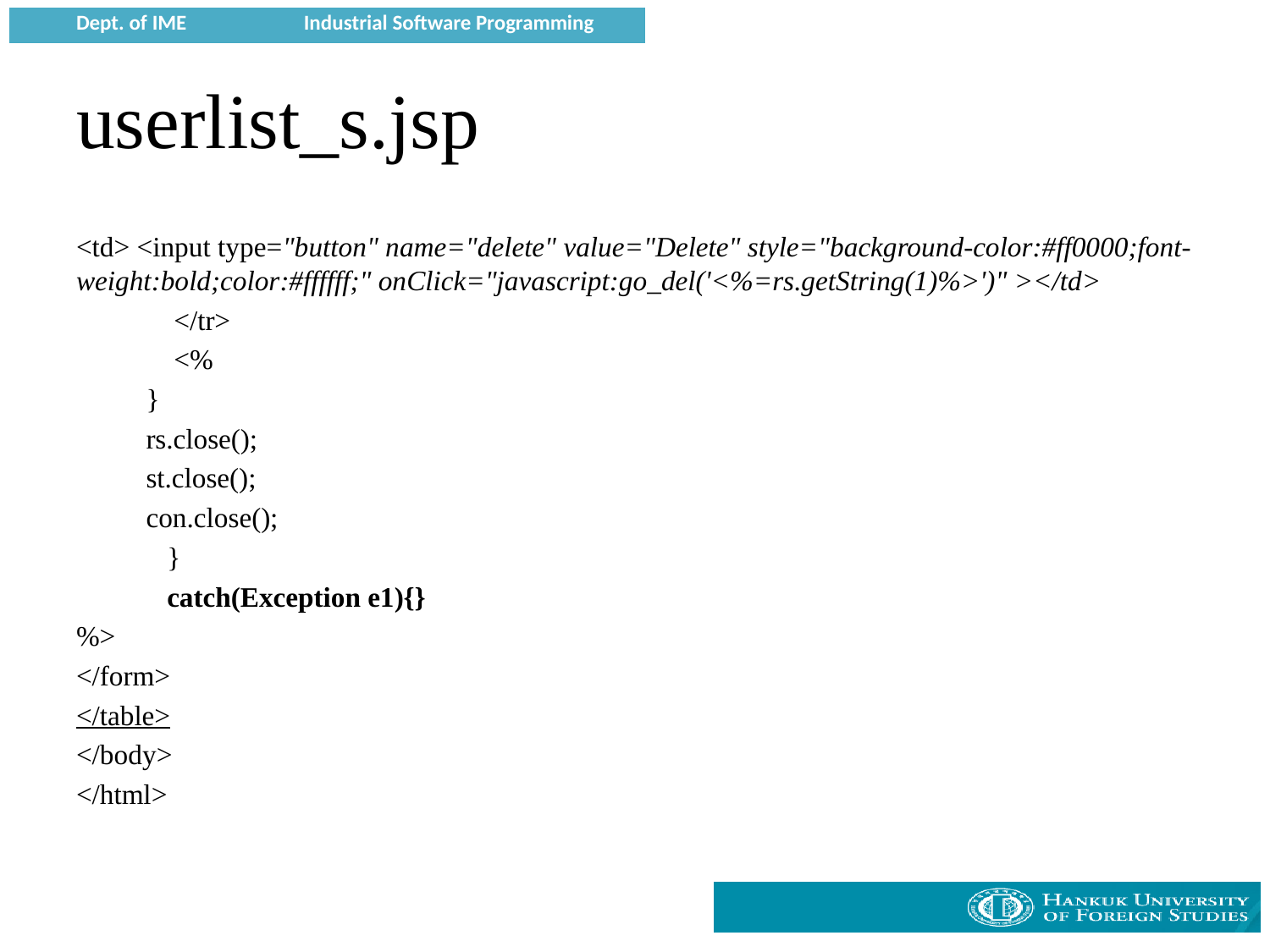

# userlist_s.jsp
<td> <input type="button" name="delete" value="Delete" style="background-color:#ff0000;font-weight:bold;color:#ffffff;" onClick="javascript:go_del('<%=rs.getString(1)%>')" ></td>
              </tr>
              <%
          }
          rs.close();
          st.close();
          con.close();
             }
             catch(Exception e1){}
%>
</form>
</table>
</body>
</html>